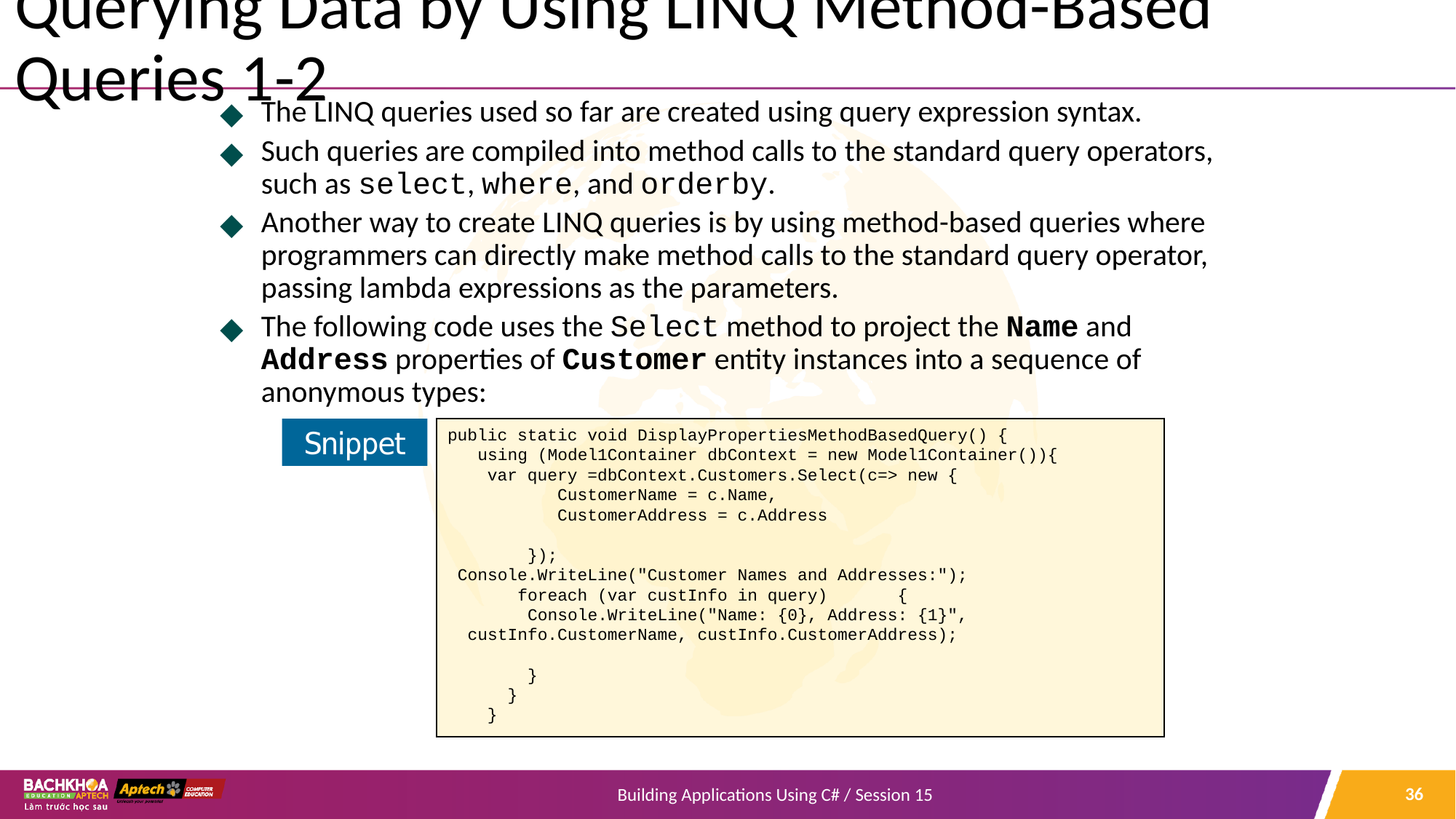

# Querying Data by Using LINQ Method-Based Queries 1-2
The LINQ queries used so far are created using query expression syntax.
Such queries are compiled into method calls to the standard query operators, such as select, where, and orderby.
Another way to create LINQ queries is by using method-based queries where programmers can directly make method calls to the standard query operator, passing lambda expressions as the parameters.
The following code uses the Select method to project the Name and Address properties of Customer entity instances into a sequence of anonymous types:

public static void DisplayPropertiesMethodBasedQuery() {
   using (Model1Container dbContext = new Model1Container()){
    var query =dbContext.Customers.Select(c=> new {
           CustomerName = c.Name,
           CustomerAddress = c.Address

        });
 Console.WriteLine("Customer Names and Addresses:");
       foreach (var custInfo in query)       {
        Console.WriteLine("Name: {0}, Address: {1}",
  custInfo.CustomerName, custInfo.CustomerAddress);

        }
      }
    }
Snippet
36
Building Applications Using C# / Session 15